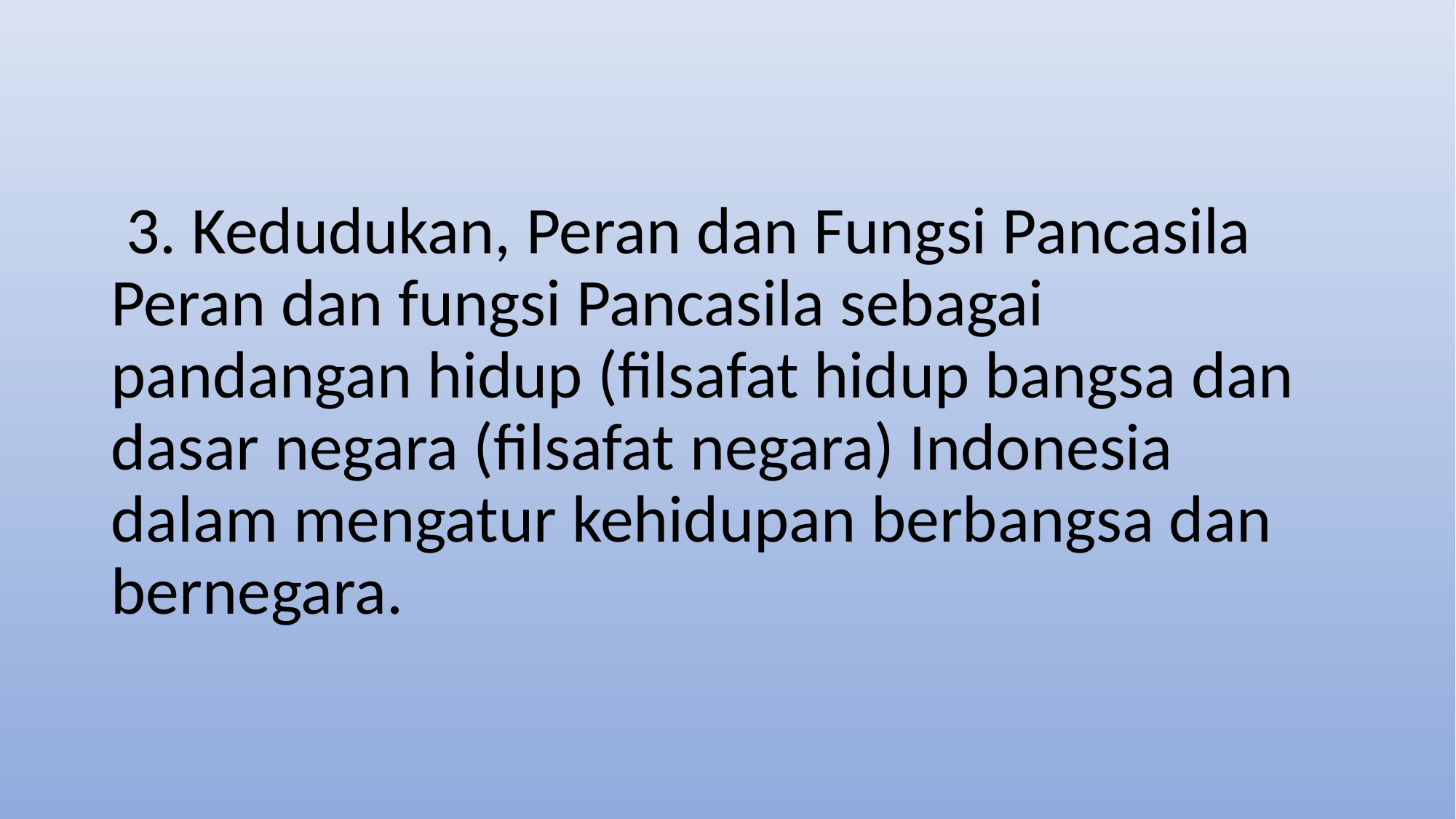

# 3. Kedudukan, Peran dan Fungsi Pancasila Peran dan fungsi Pancasila sebagai pandangan hidup (filsafat hidup bangsa dan dasar negara (filsafat negara) Indonesia dalam mengatur kehidupan berbangsa dan bernegara.